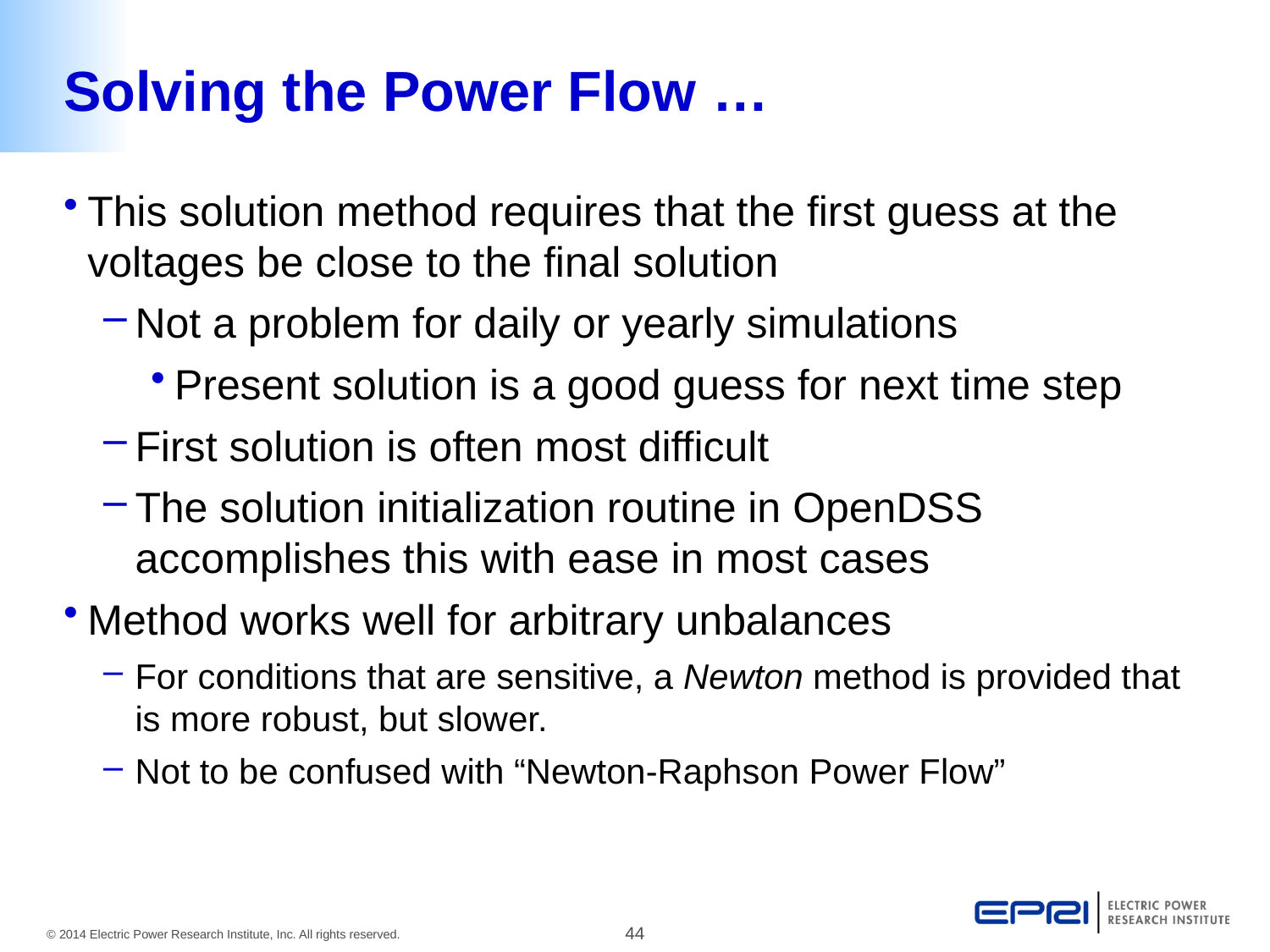

# Solving the Power Flow …
This solution method requires that the first guess at the voltages be close to the final solution
Not a problem for daily or yearly simulations
Present solution is a good guess for next time step
First solution is often most difficult
The solution initialization routine in OpenDSS accomplishes this with ease in most cases
Method works well for arbitrary unbalances
For conditions that are sensitive, a Newton method is provided that is more robust, but slower.
Not to be confused with “Newton-Raphson Power Flow”